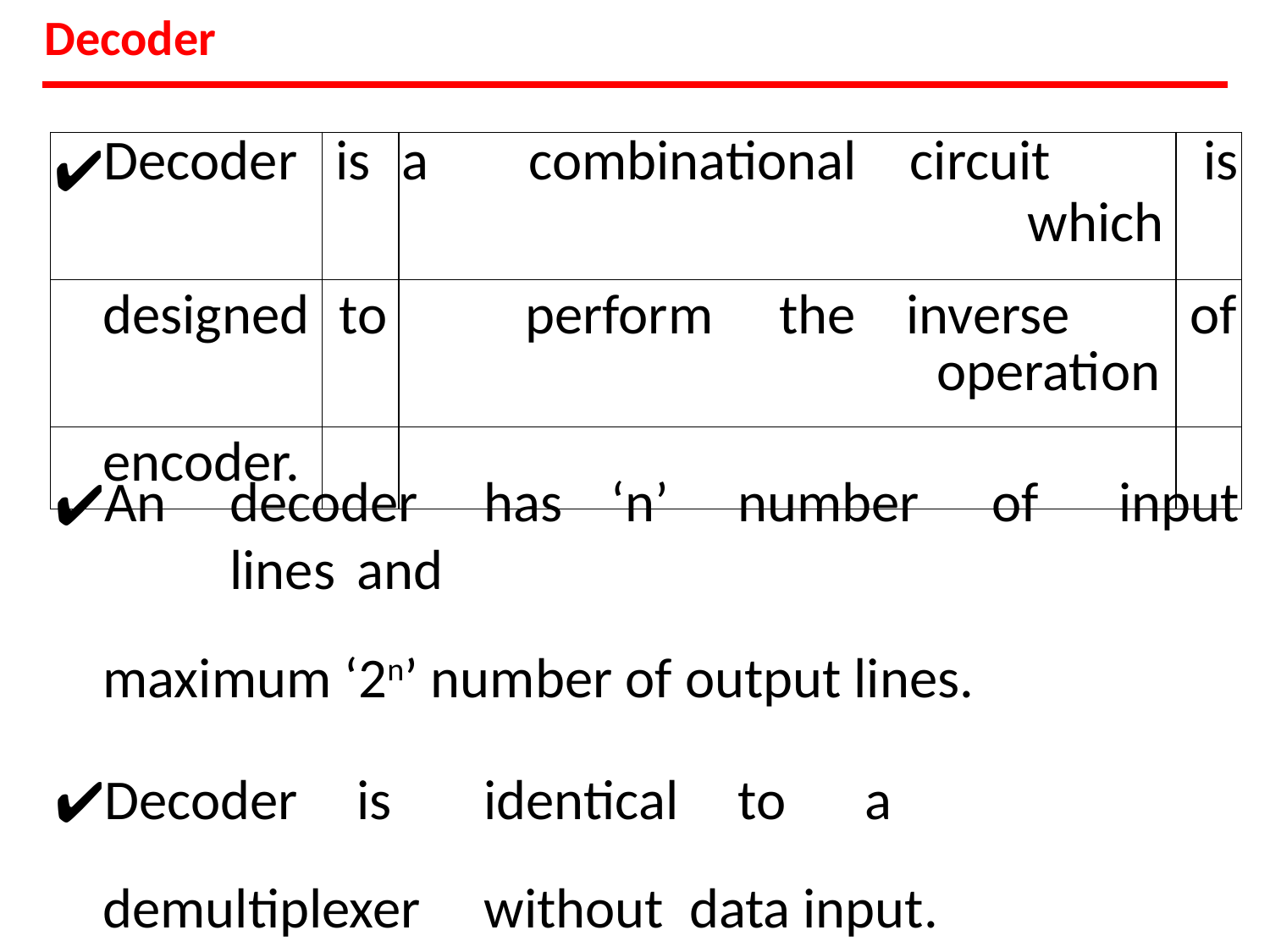

# Decoder

| Decoder | is | a combinational circuit which | is |
| --- | --- | --- | --- |
| designed | to | perform the inverse operation | of |
| encoder. |  |  |  |
An	decoder	has	‘n’	number	of	input	lines	and
maximum ‘2n’ number of output lines.
Decoder	is	identical	to	a	demultiplexer	without  data input.